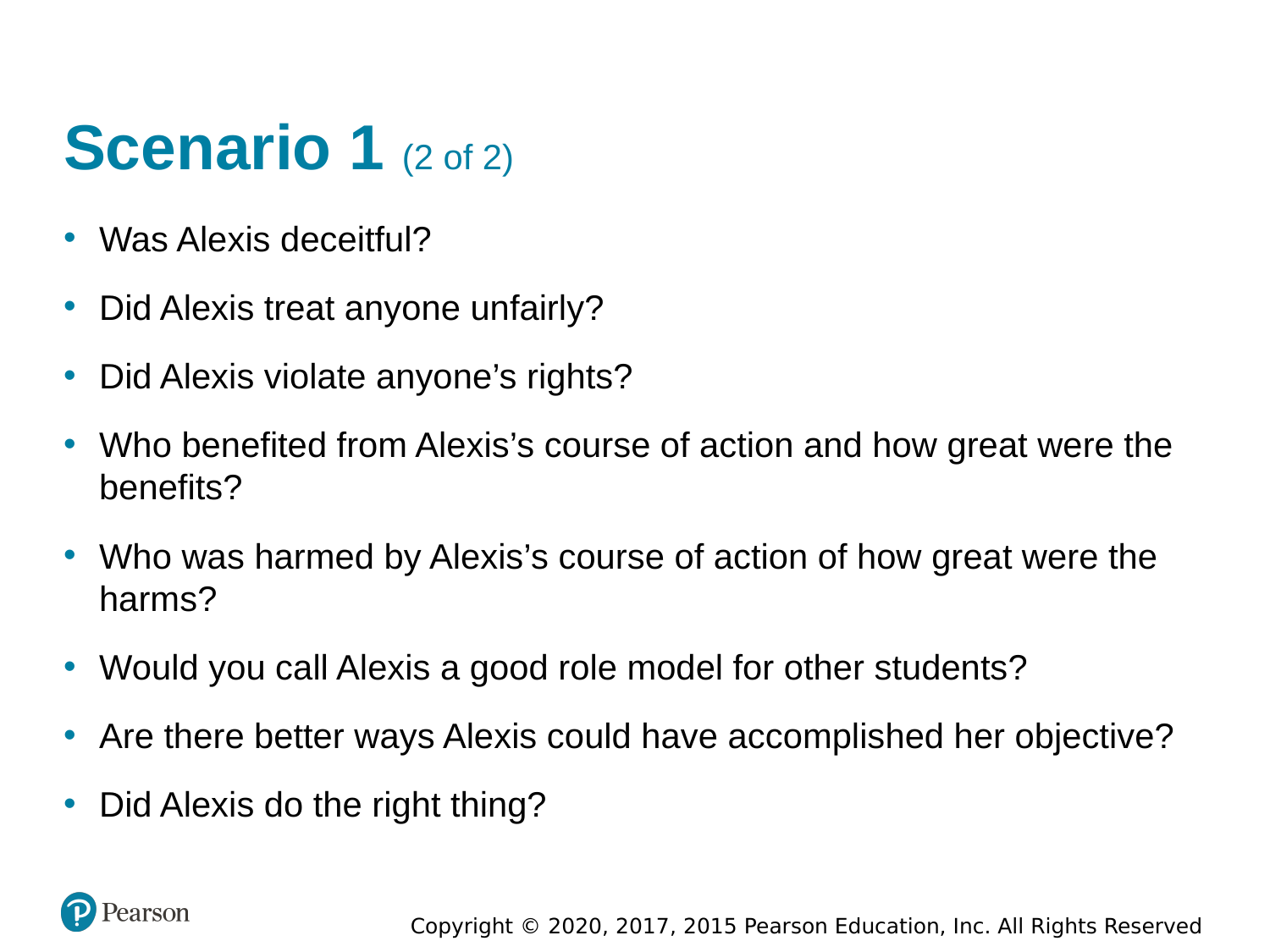

# Scenario 1 (2 of 2)
Was Alexis deceitful?
Did Alexis treat anyone unfairly?
Did Alexis violate anyone’s rights?
Who benefited from Alexis’s course of action and how great were the benefits?
Who was harmed by Alexis’s course of action of how great were the harms?
Would you call Alexis a good role model for other students?
Are there better ways Alexis could have accomplished her objective?
Did Alexis do the right thing?